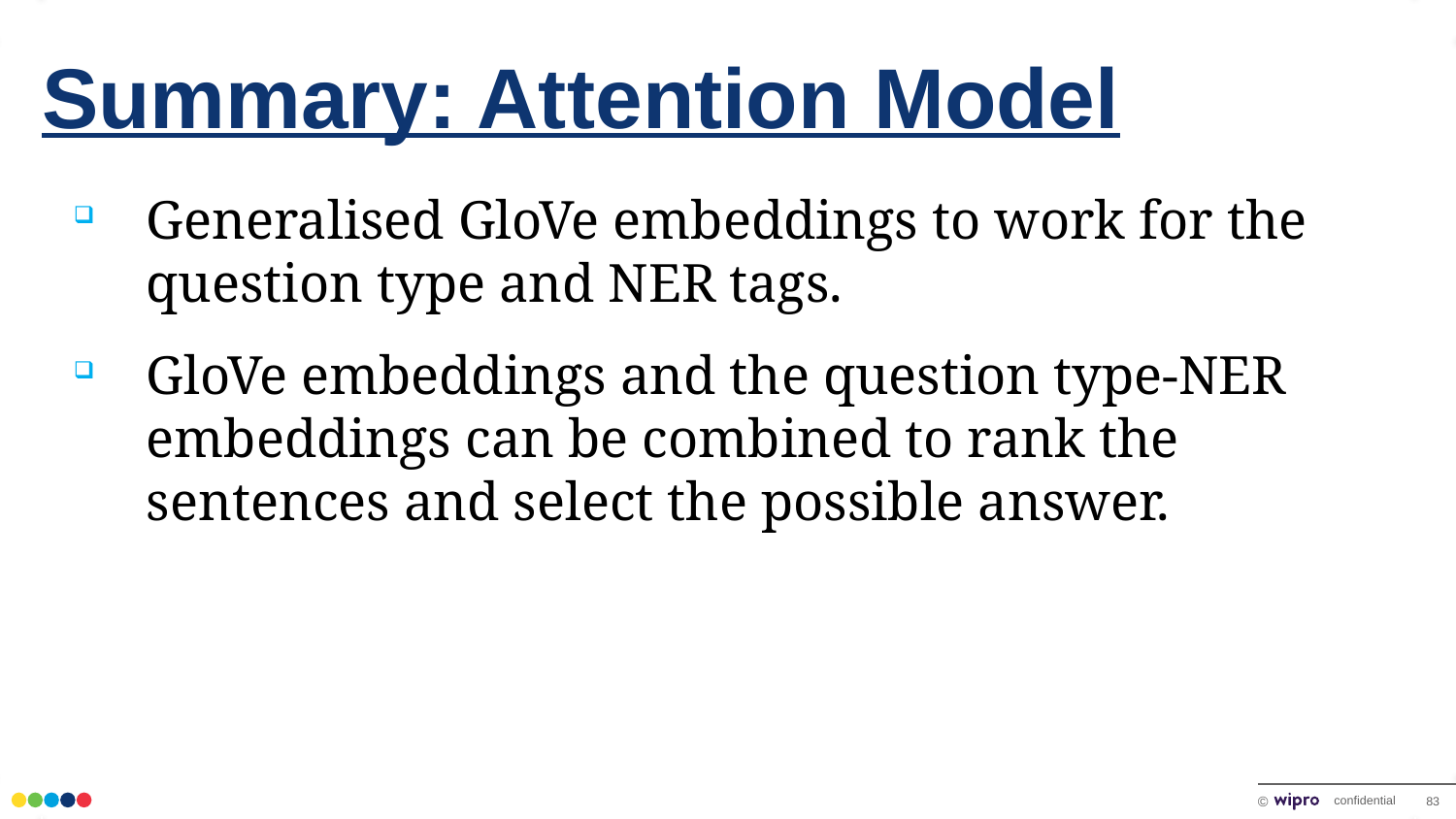

# Summary: Attention Model
Generalised GloVe embeddings to work for the question type and NER tags.
GloVe embeddings and the question type-NER embeddings can be combined to rank the sentences and select the possible answer.